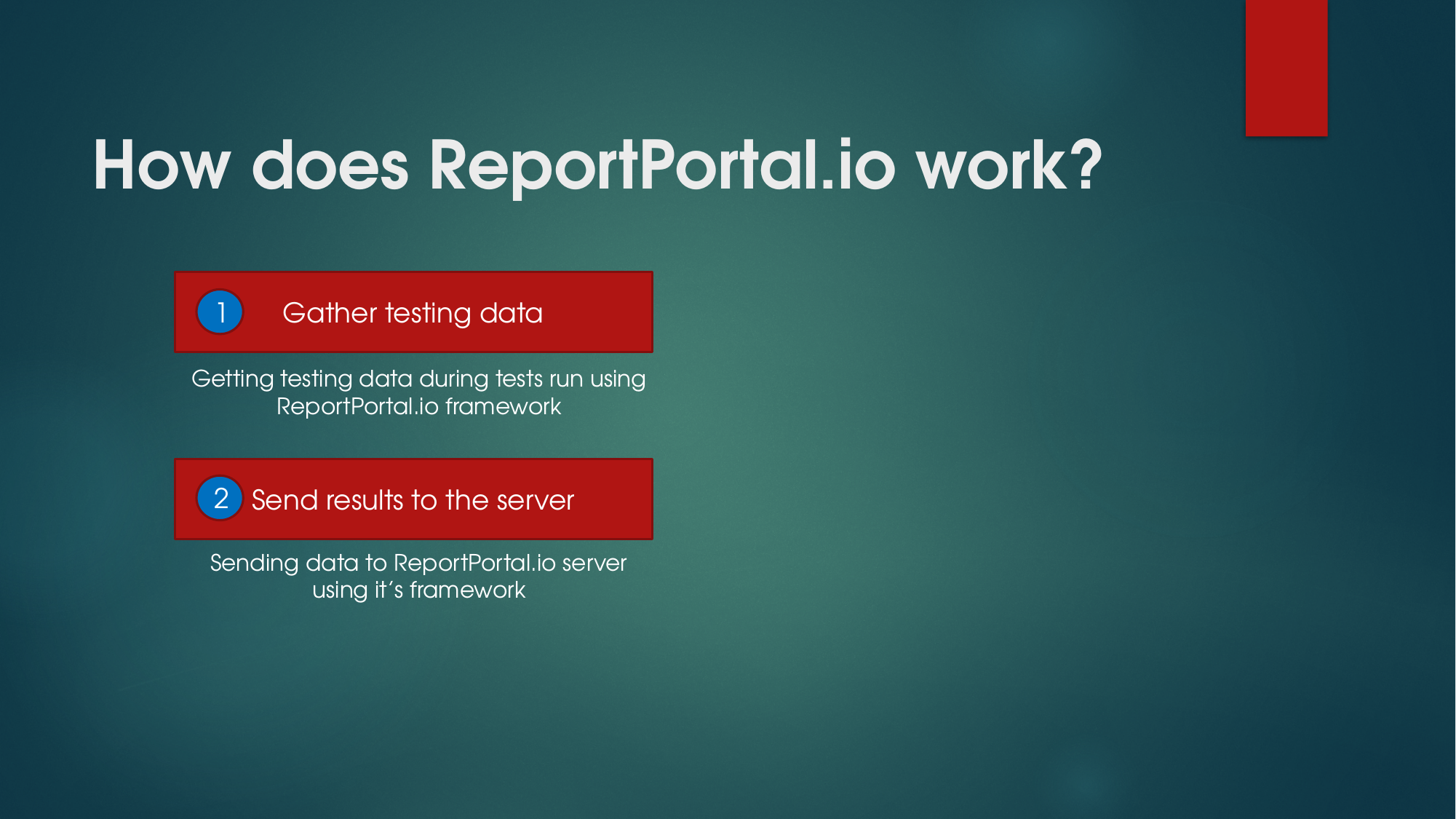

# How does ReportPortal.io work?
Gather testing data
1
Getting testing data during tests run using ReportPortal.io framework
Send results to the server
2
Sending data to ReportPortal.io server using it’s framework